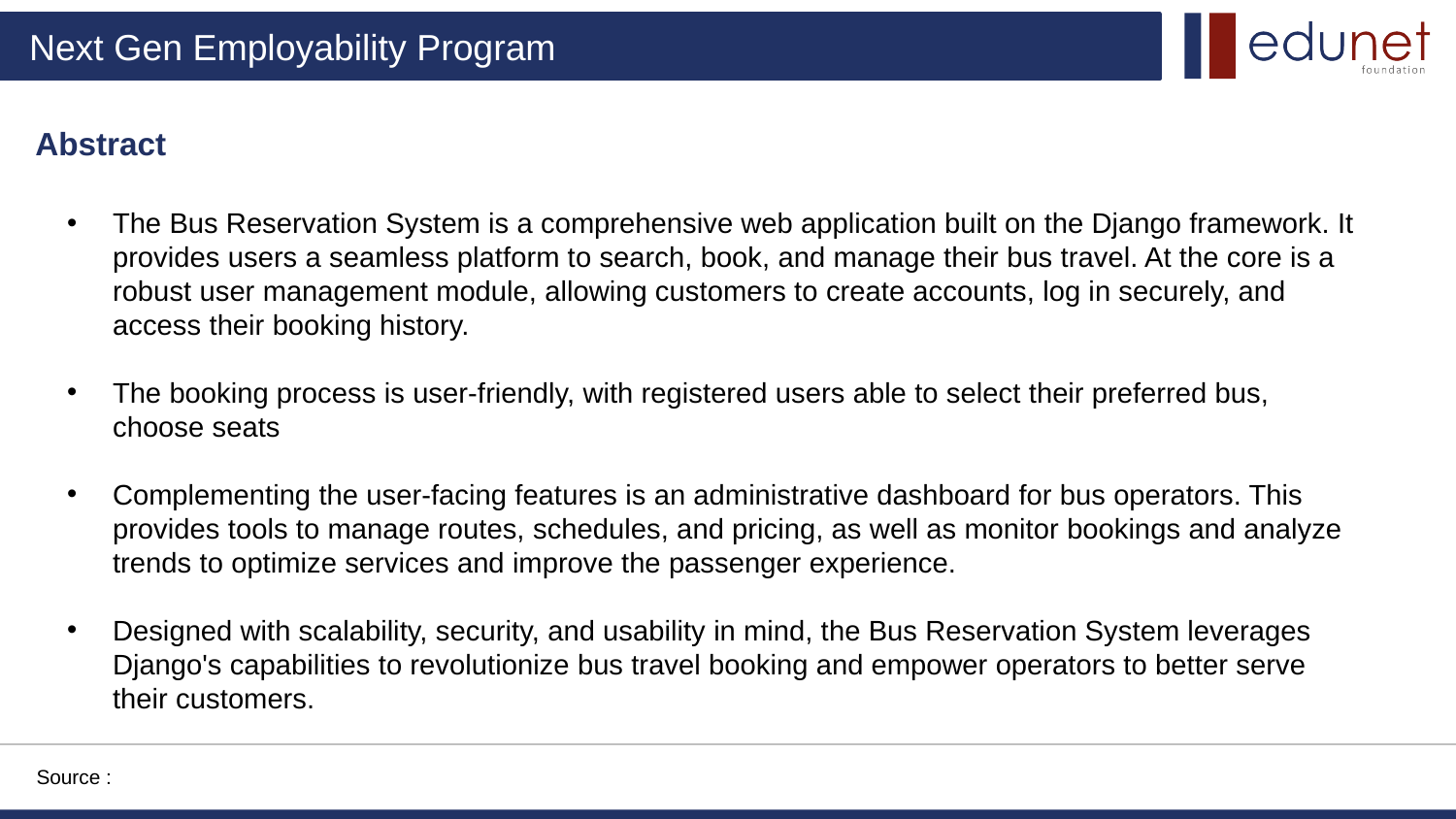

Abstract
The Bus Reservation System is a comprehensive web application built on the Django framework. It provides users a seamless platform to search, book, and manage their bus travel. At the core is a robust user management module, allowing customers to create accounts, log in securely, and access their booking history.

The booking process is user-friendly, with registered users able to select their preferred bus, choose seats

Complementing the user-facing features is an administrative dashboard for bus operators. This provides tools to manage routes, schedules, and pricing, as well as monitor bookings and analyze trends to optimize services and improve the passenger experience.

Designed with scalability, security, and usability in mind, the Bus Reservation System leverages Django's capabilities to revolutionize bus travel booking and empower operators to better serve their customers.
Source :